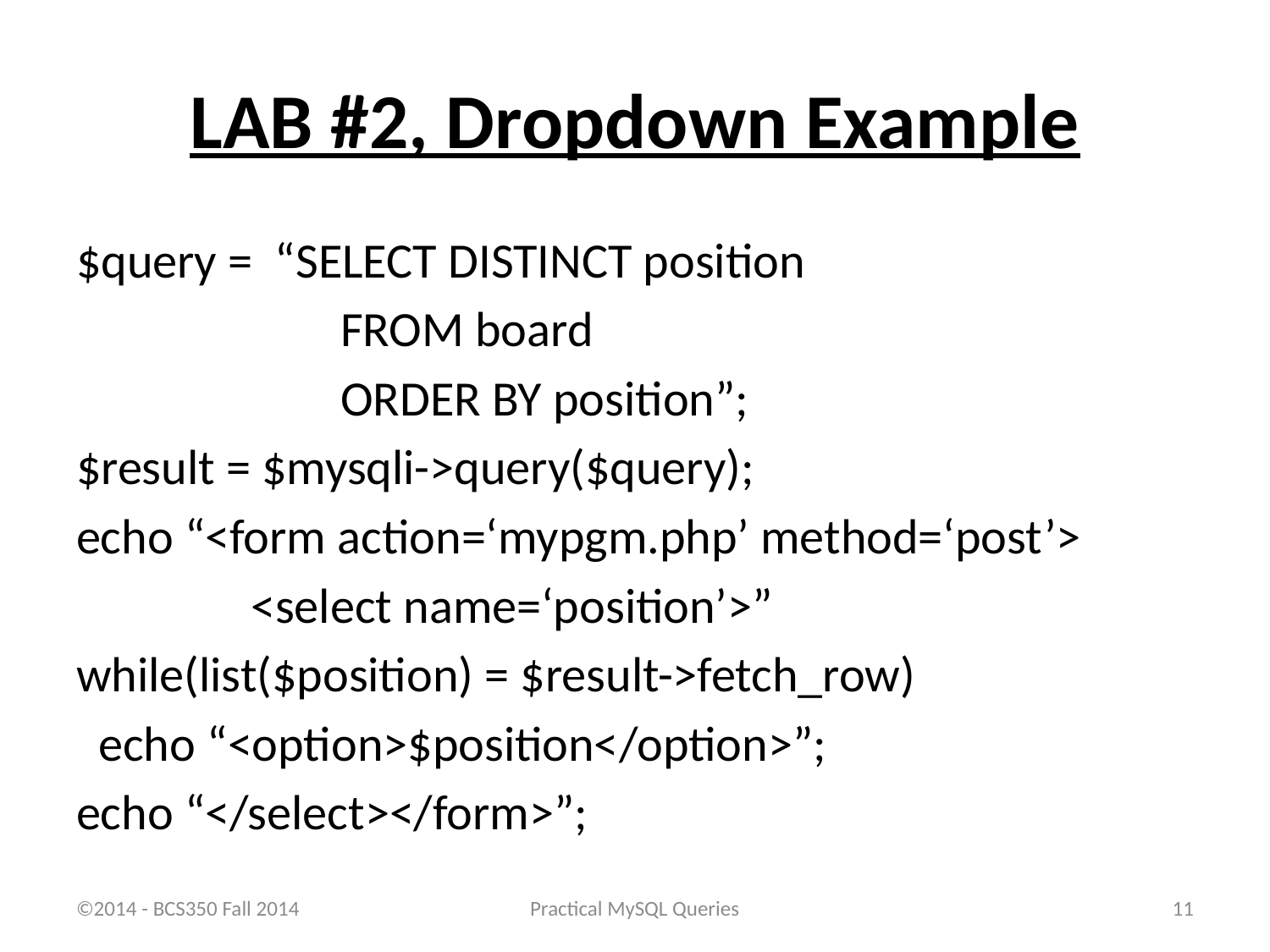

# LAB #2, Dropdown Example
$query =  “SELECT DISTINCT position
		        FROM board
		        ORDER BY position”;
$result = $mysqli->query($query);
echo “<form action=‘mypgm.php’ method=‘post’>
		<select name=‘position’>”
while(list($position) = $result->fetch_row)
  echo “<option>$position</option>”;
echo “</select></form>”;
©2014 - BCS350 Fall 2014
Practical MySQL Queries
11